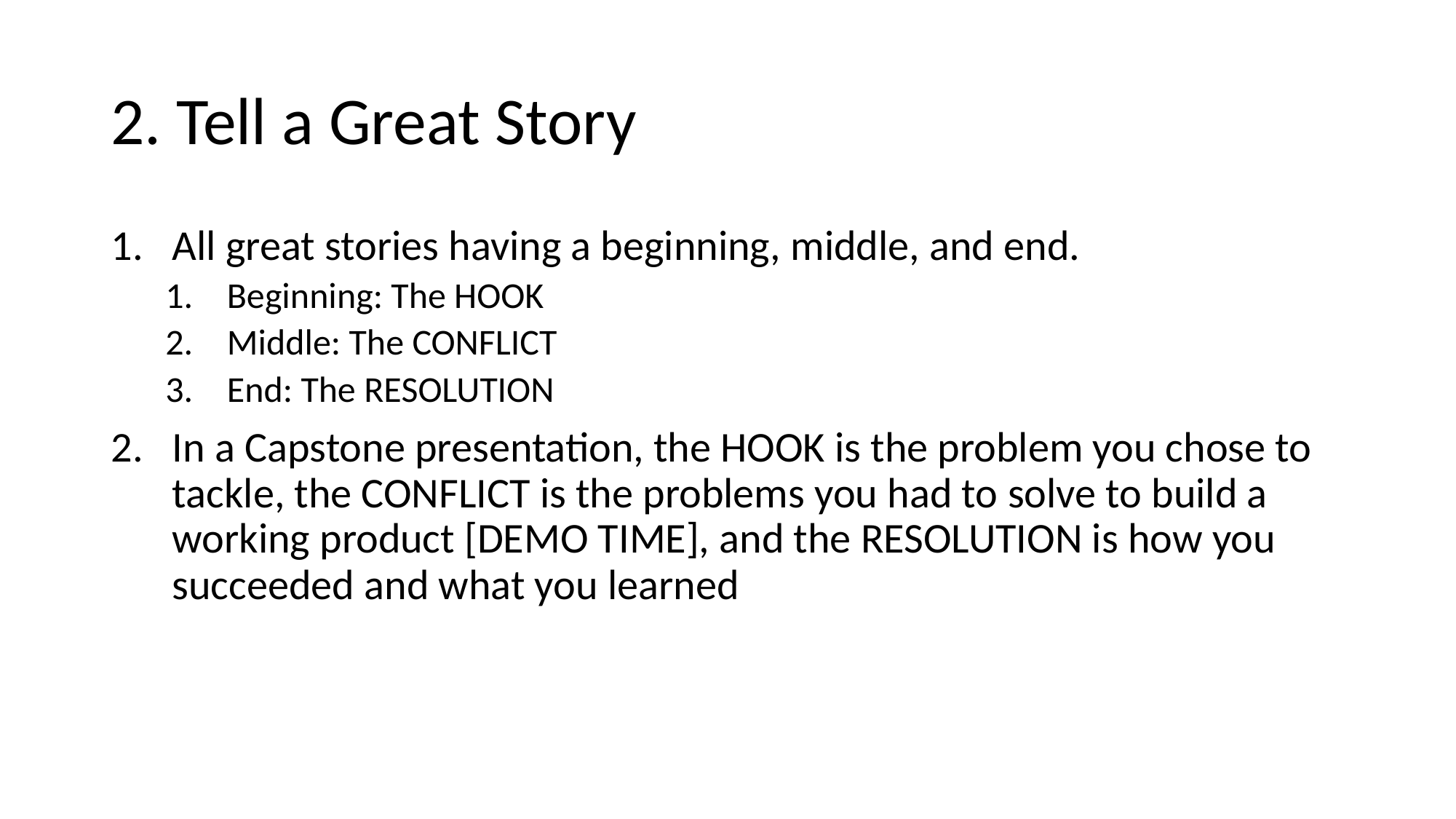

# 2. Tell a Great Story
All great stories having a beginning, middle, and end.
Beginning: The HOOK
Middle: The CONFLICT
End: The RESOLUTION
In a Capstone presentation, the HOOK is the problem you chose to tackle, the CONFLICT is the problems you had to solve to build a working product [DEMO TIME], and the RESOLUTION is how you succeeded and what you learned